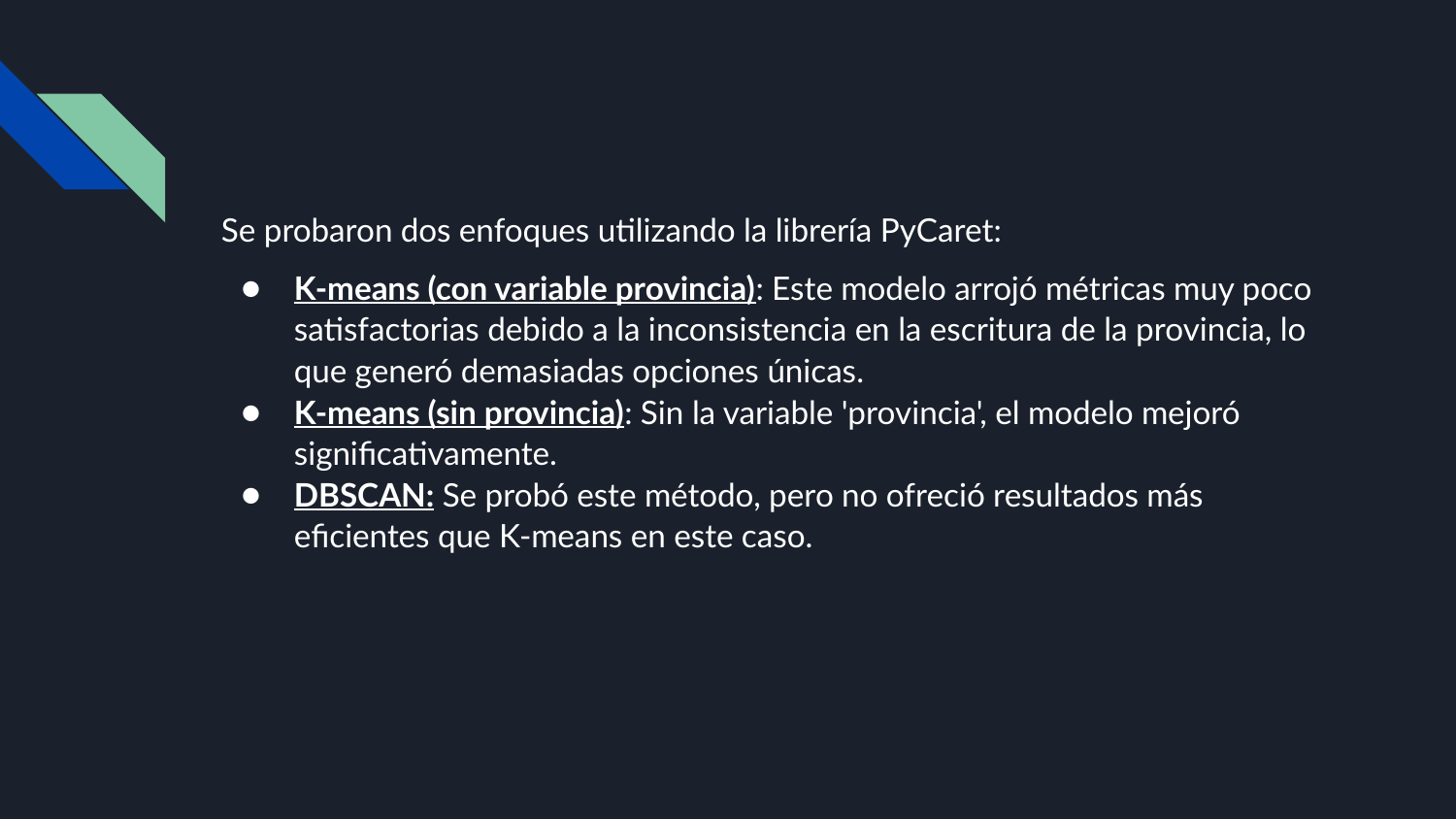

Se probaron dos enfoques utilizando la librería PyCaret:
K-means (con variable provincia): Este modelo arrojó métricas muy poco satisfactorias debido a la inconsistencia en la escritura de la provincia, lo que generó demasiadas opciones únicas.
K-means (sin provincia): Sin la variable 'provincia', el modelo mejoró significativamente.
DBSCAN: Se probó este método, pero no ofreció resultados más eficientes que K-means en este caso.